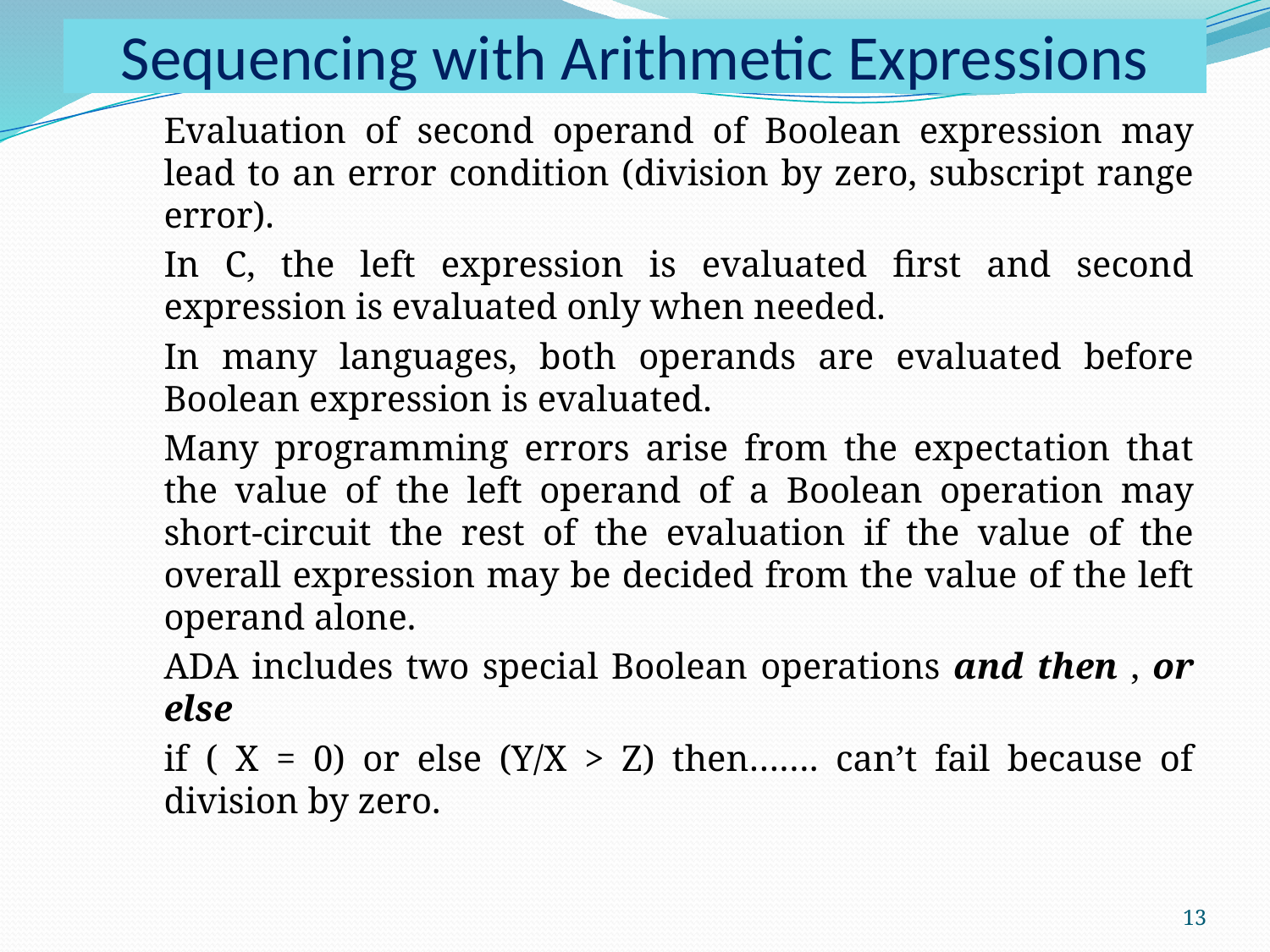

# Sequencing with Arithmetic Expressions
Evaluation of second operand of Boolean expression may lead to an error condition (division by zero, subscript range error).
In C, the left expression is evaluated first and second expression is evaluated only when needed.
In many languages, both operands are evaluated before Boolean expression is evaluated.
Many programming errors arise from the expectation that the value of the left operand of a Boolean operation may short-circuit the rest of the evaluation if the value of the overall expression may be decided from the value of the left operand alone.
ADA includes two special Boolean operations and then , or else
if ( X = 0) or else (Y/X > Z) then……. can’t fail because of division by zero.
13